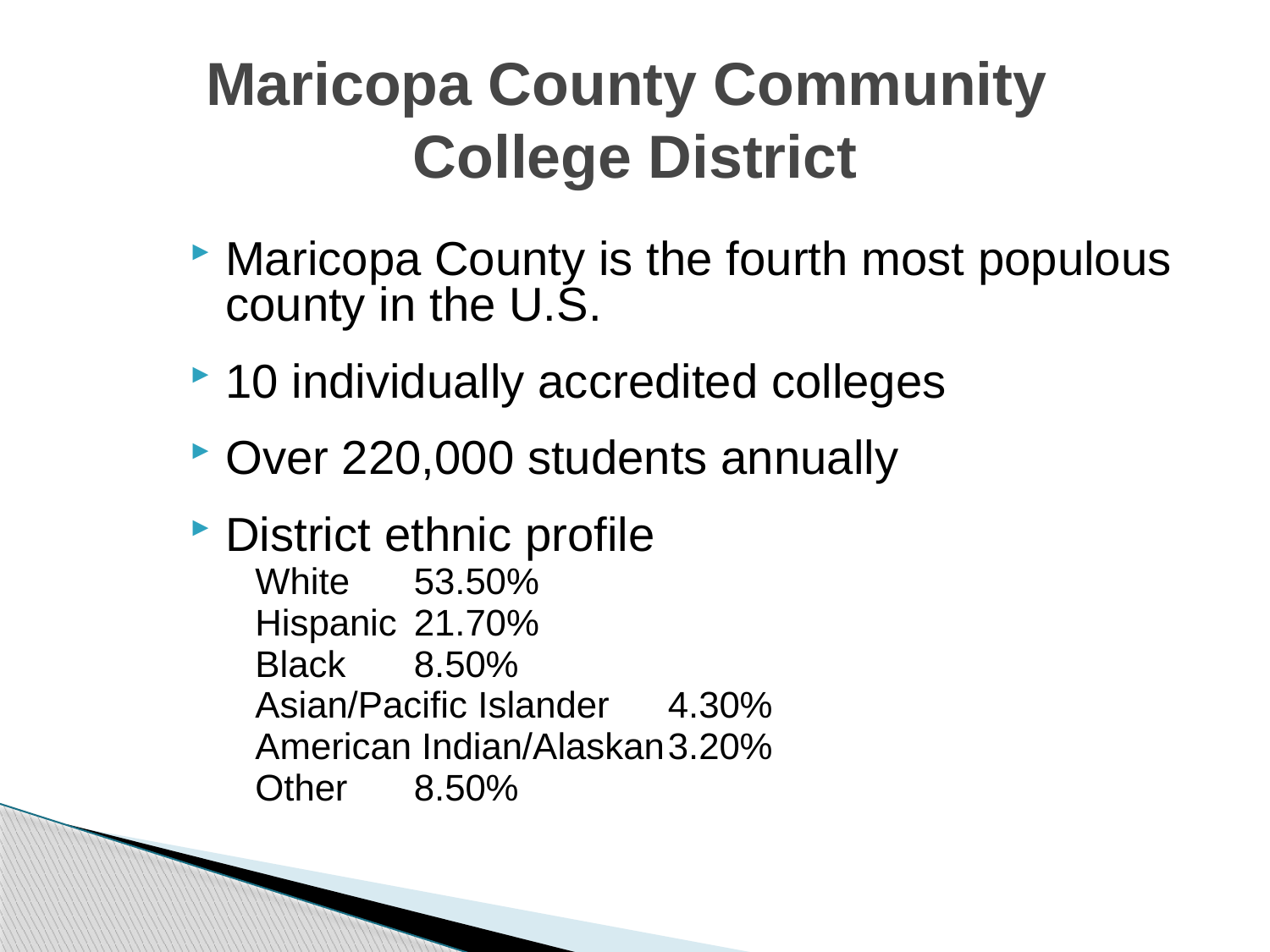

# Maricopa County Community College District
Maricopa County is the fourth most populous county in the U.S.

10 individually accredited colleges

Over 220,000 students annually

District ethnic profile
White	53.50%
Hispanic	21.70%
Black	8.50%
Asian/Pacific Islander	4.30%
American Indian/Alaskan	3.20%
Other	8.50%